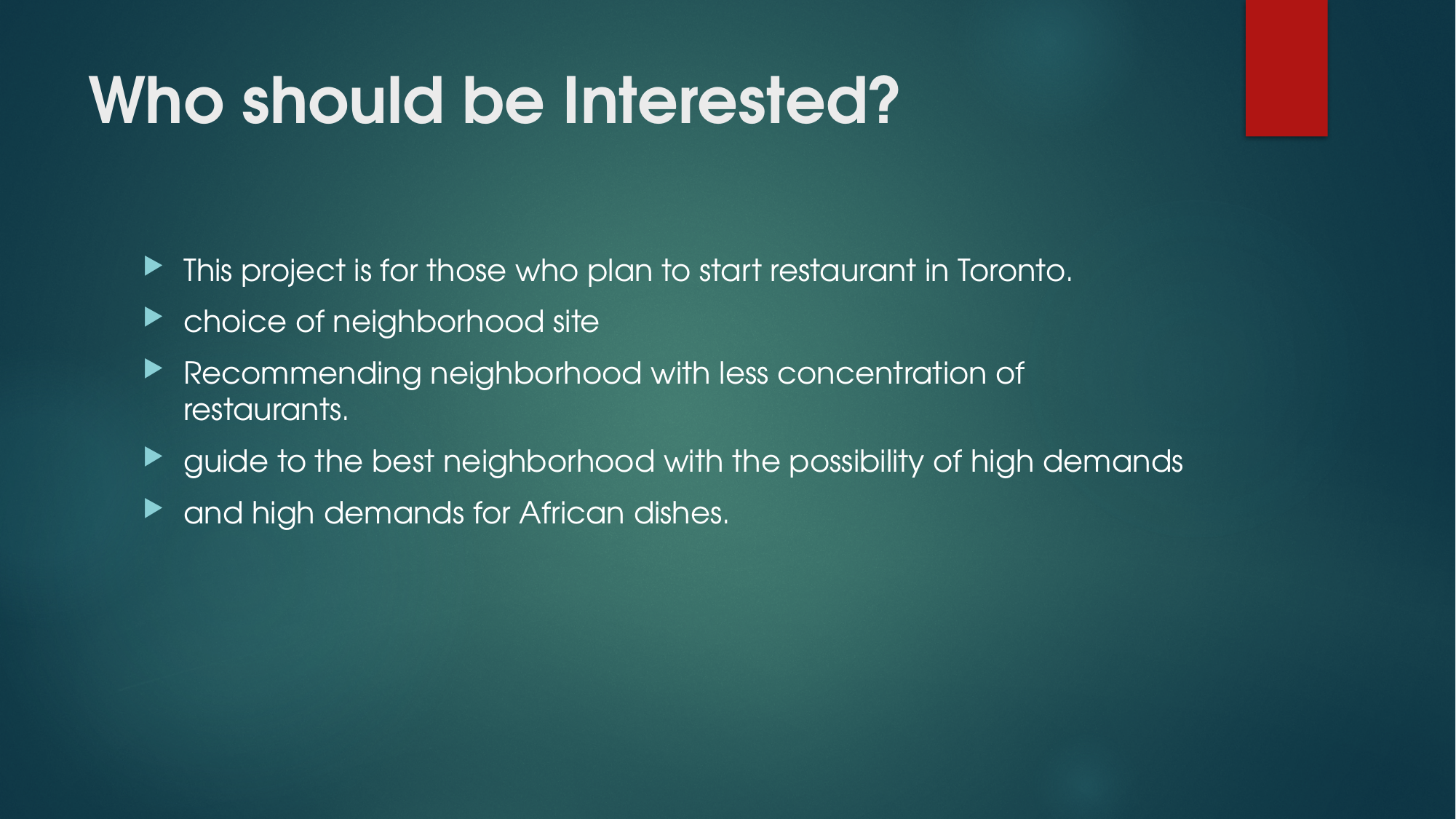

# Who should be Interested?
This project is for those who plan to start restaurant in Toronto.
choice of neighborhood site
Recommending neighborhood with less concentration of restaurants.
guide to the best neighborhood with the possibility of high demands
and high demands for African dishes.